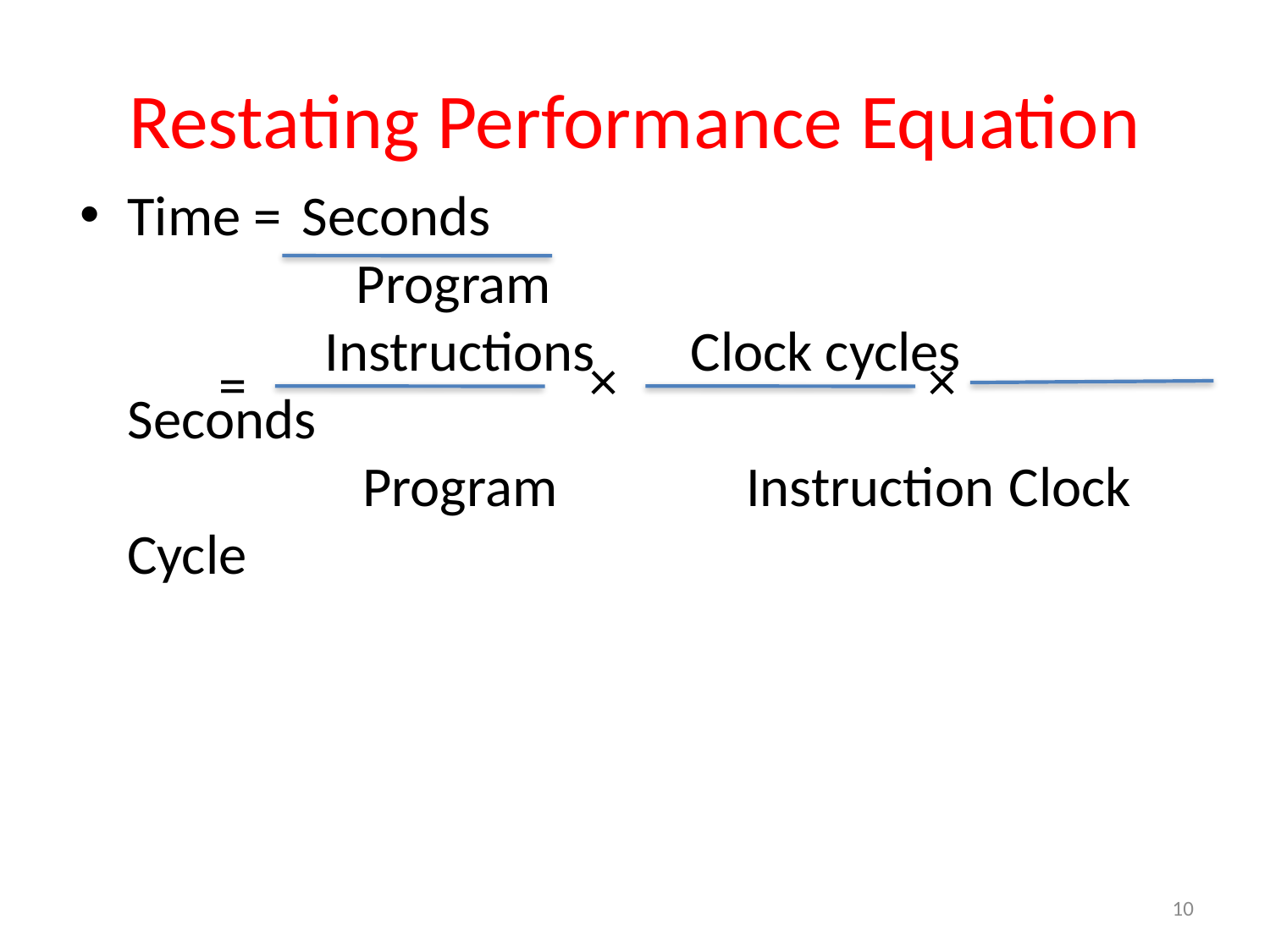

# Restating Performance Equation
Time = 	Seconds
		Program
		 Instructions		Clock cycles		Seconds
		 Program		       Instruction		Clock Cycle

×
×
=
10